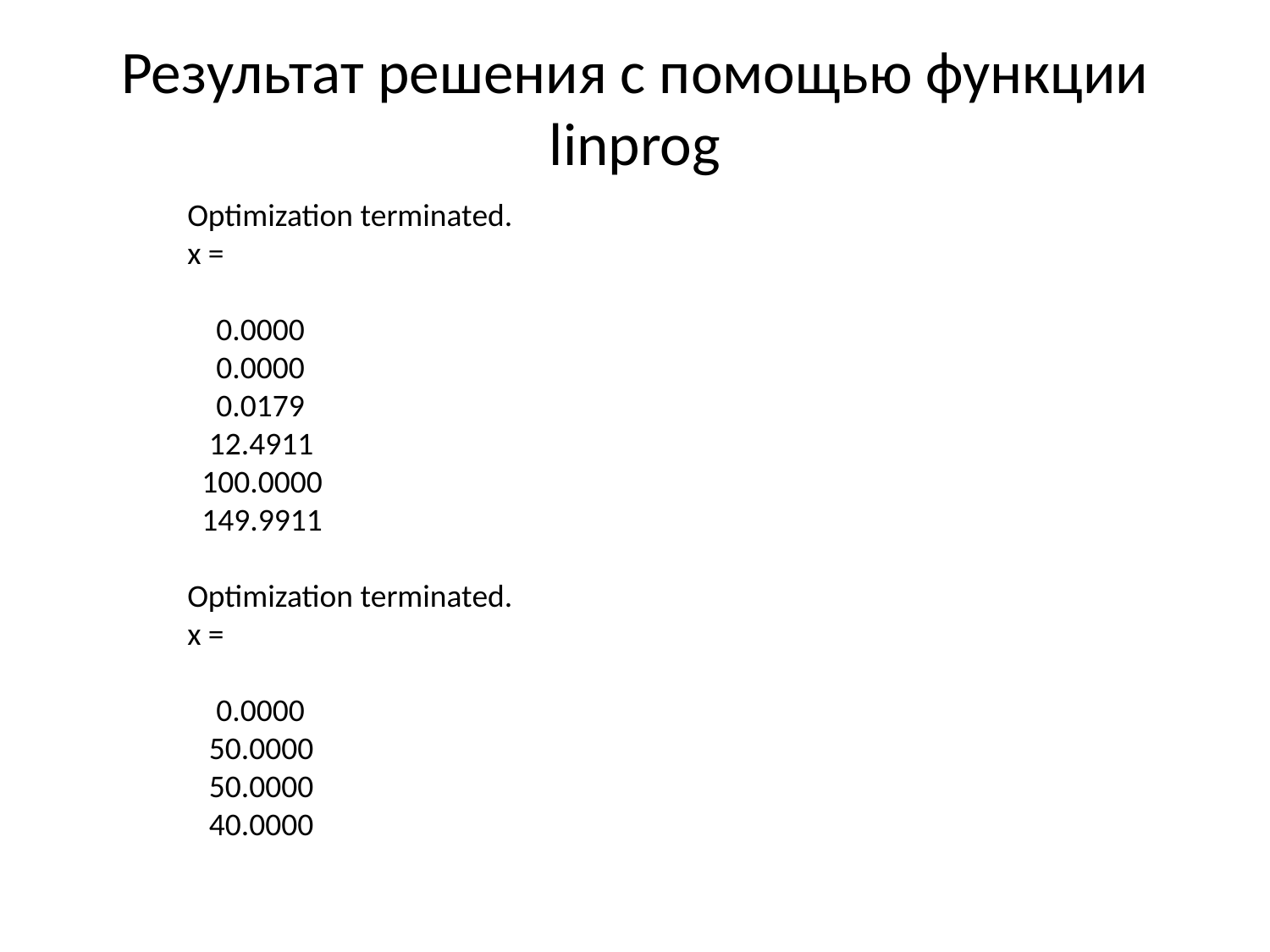

# Результат решения с помощью функции linprog
Optimization terminated.
x =

    0.0000
    0.0000
    0.0179
   12.4911
  100.0000
  149.9911

Optimization terminated.
x =

    0.0000
   50.0000
   50.0000
   40.0000